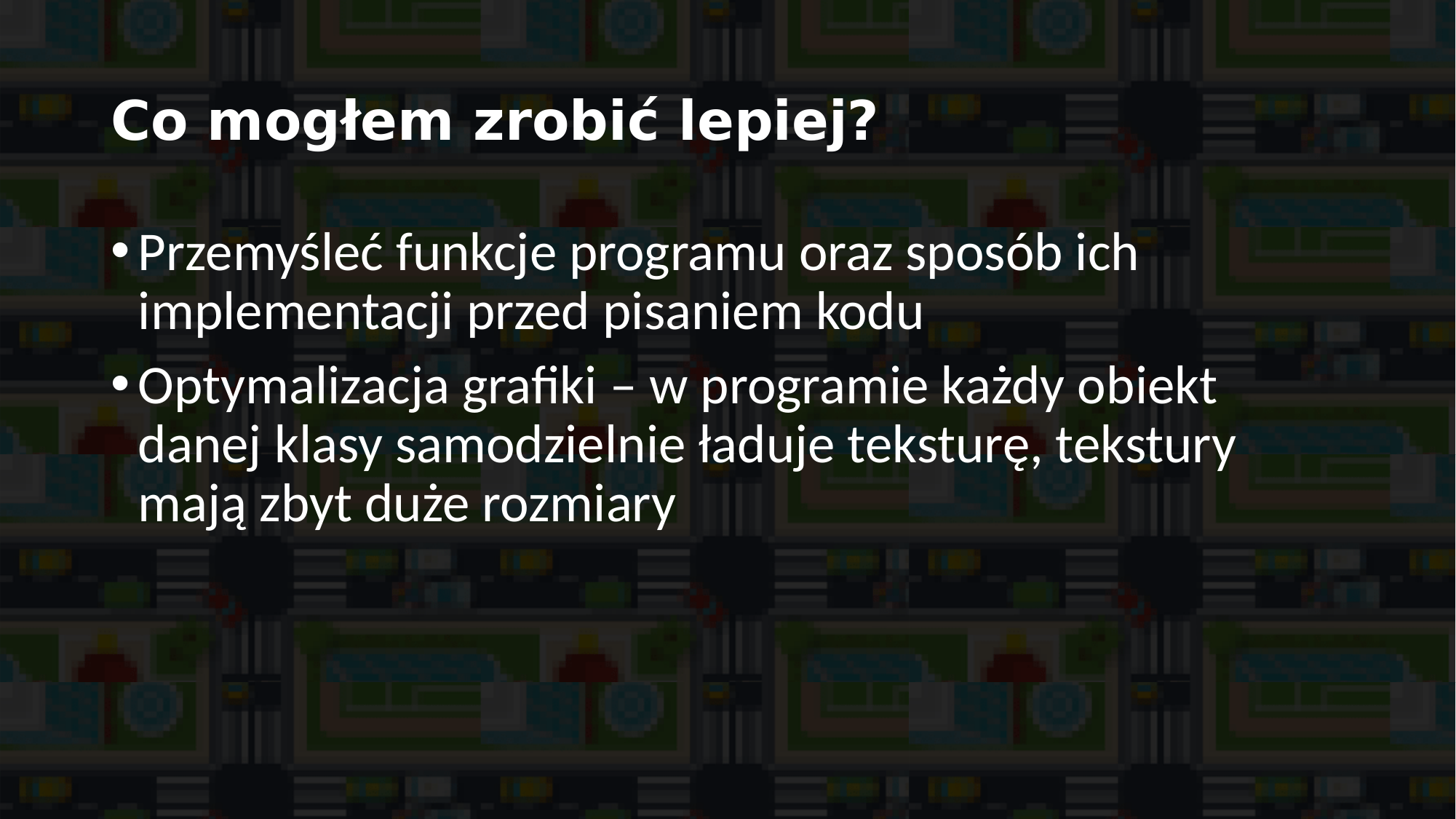

# Co mogłem zrobić lepiej?
Przemyśleć funkcje programu oraz sposób ich implementacji przed pisaniem kodu
Optymalizacja grafiki – w programie każdy obiekt danej klasy samodzielnie ładuje teksturę, tekstury mają zbyt duże rozmiary